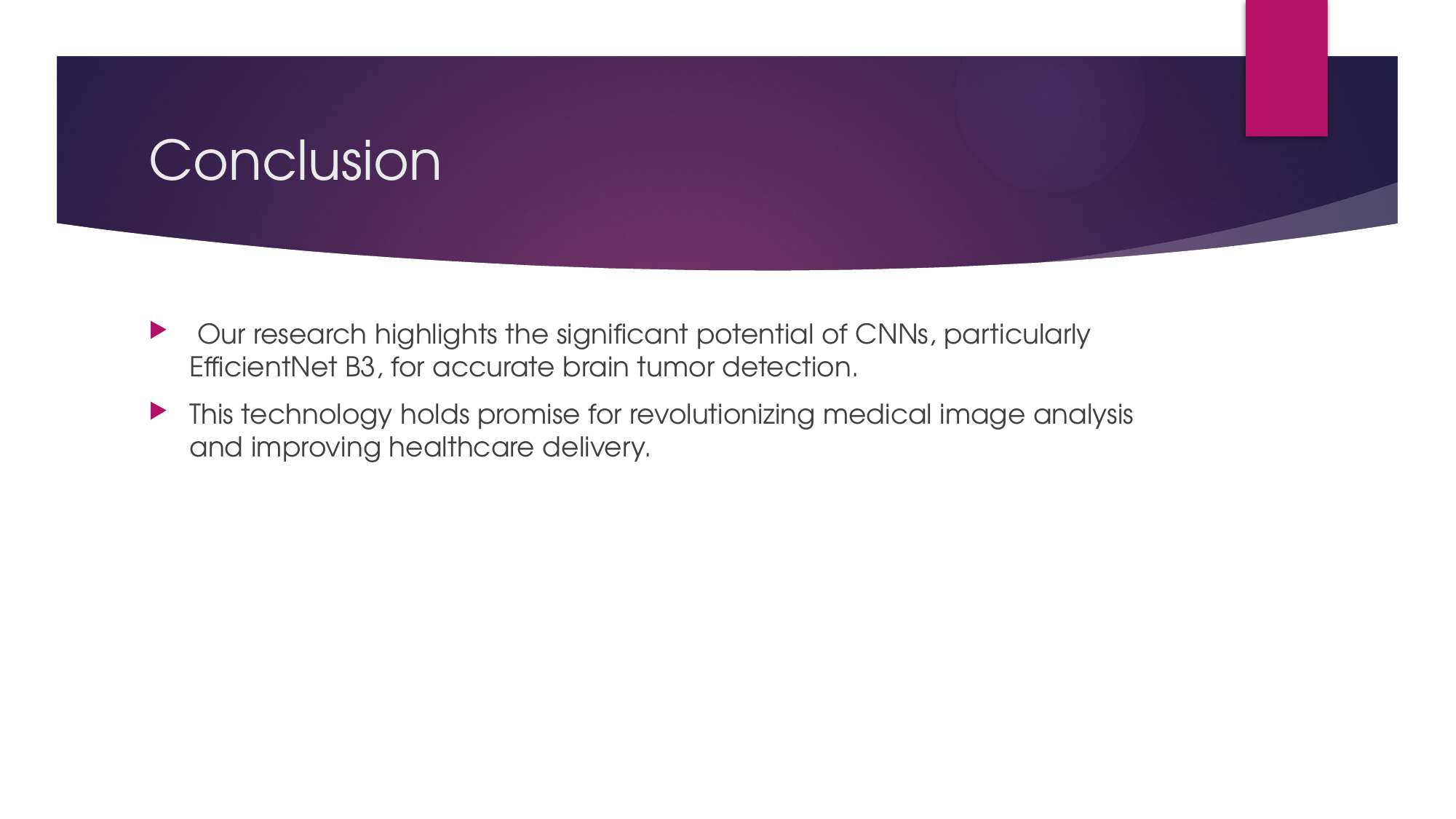

# Conclusion
 Our research highlights the significant potential of CNNs, particularly EfficientNet B3, for accurate brain tumor detection.
This technology holds promise for revolutionizing medical image analysis and improving healthcare delivery.